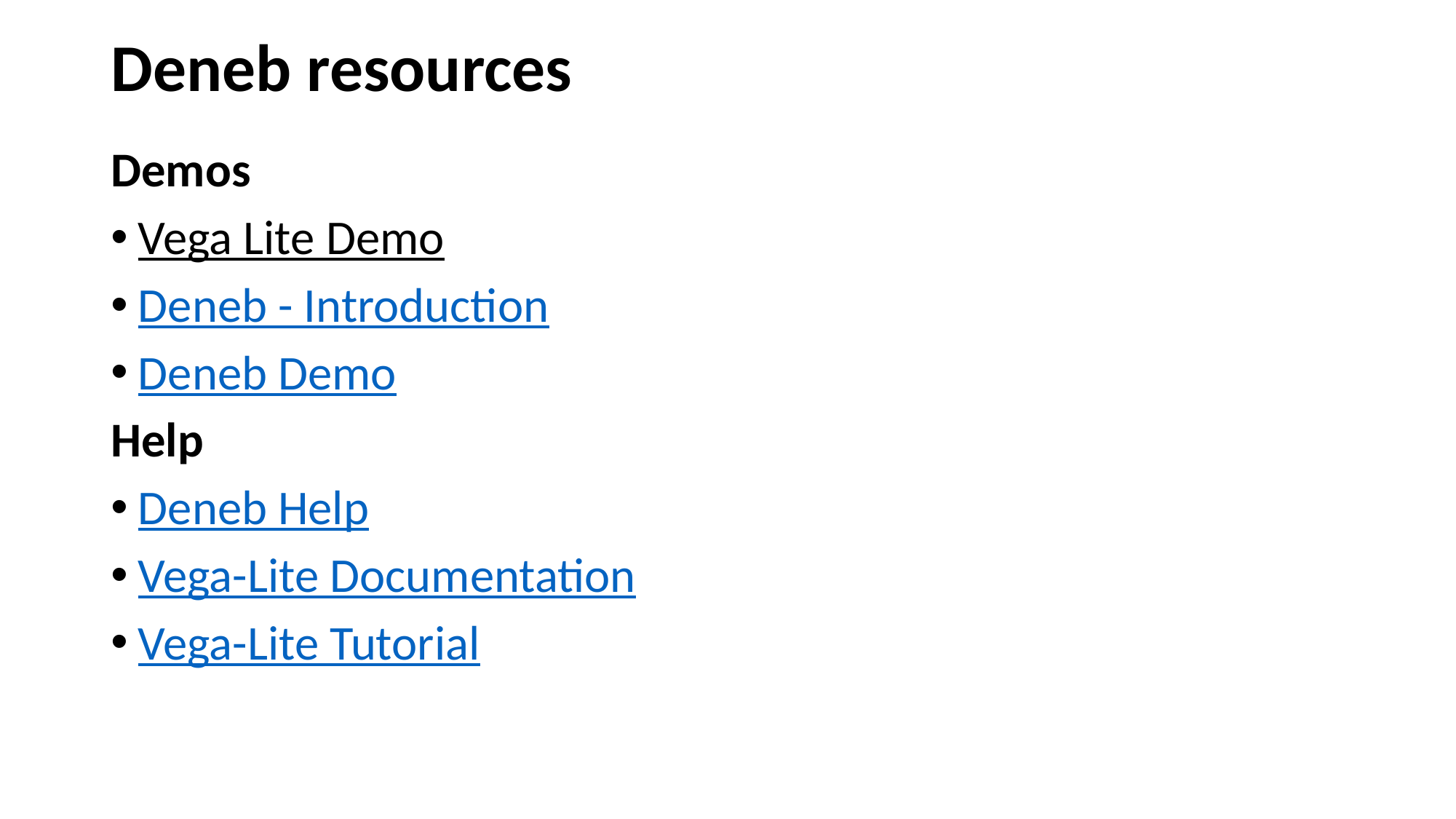

# Deneb resources
Demos
Vega Lite Demo
Deneb - Introduction
Deneb Demo
Help
Deneb Help
Vega-Lite Documentation
Vega-Lite Tutorial